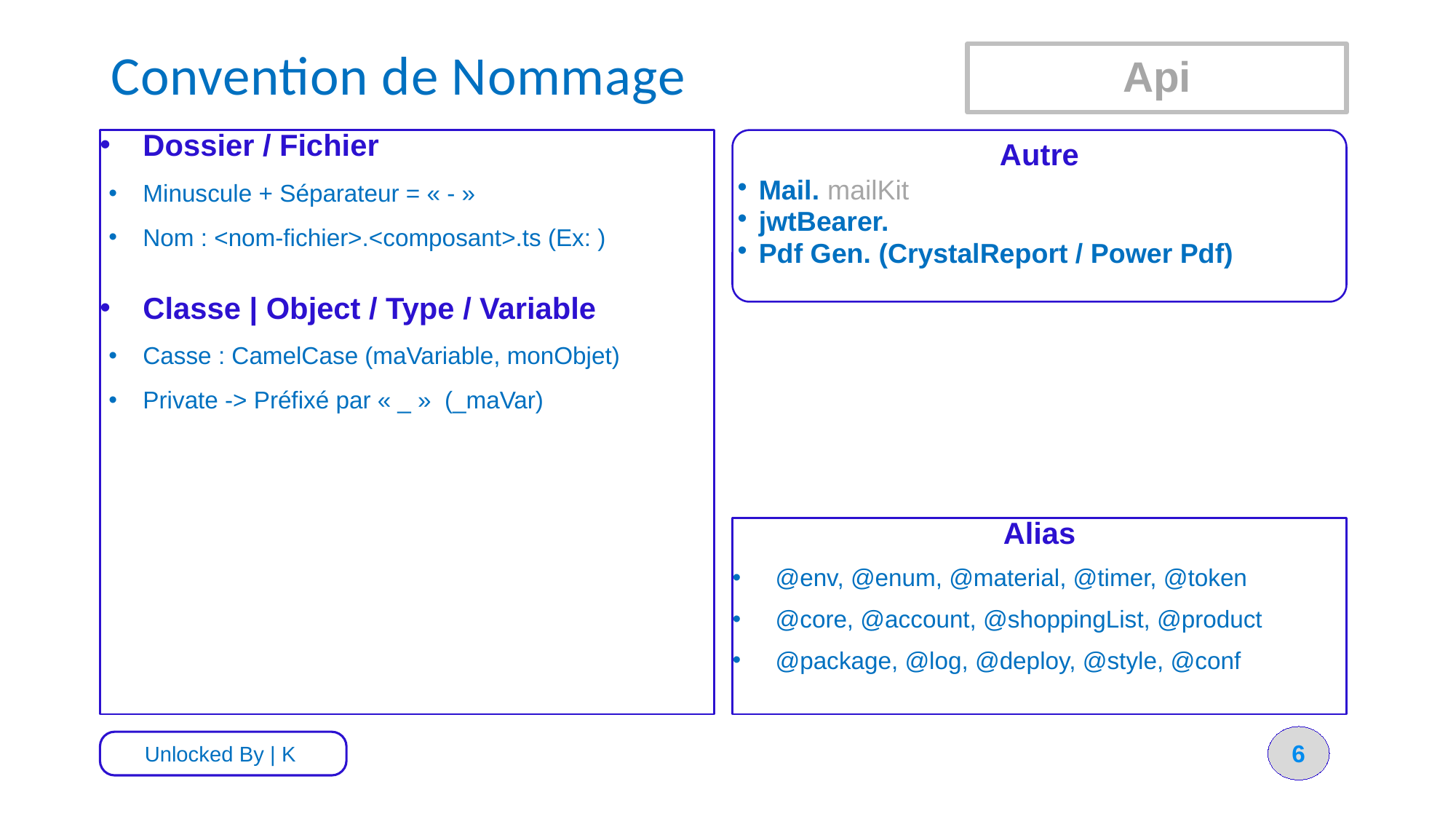

# Convention de Nommage
Api
Dossier / Fichier
Minuscule + Séparateur = « - »
Nom : <nom-fichier>.<composant>.ts (Ex: )
Classe | Object / Type / Variable
Casse : CamelCase (maVariable, monObjet)
Private -> Préfixé par « _ »  (_maVar)

Autre
Mail. mailKit
jwtBearer.
Pdf Gen. (CrystalReport / Power Pdf)
Alias
@env, @enum, @material, @timer, @token
@core, @account, @shoppingList, @product
@package, @log, @deploy, @style, @conf
6
Unlocked By | K